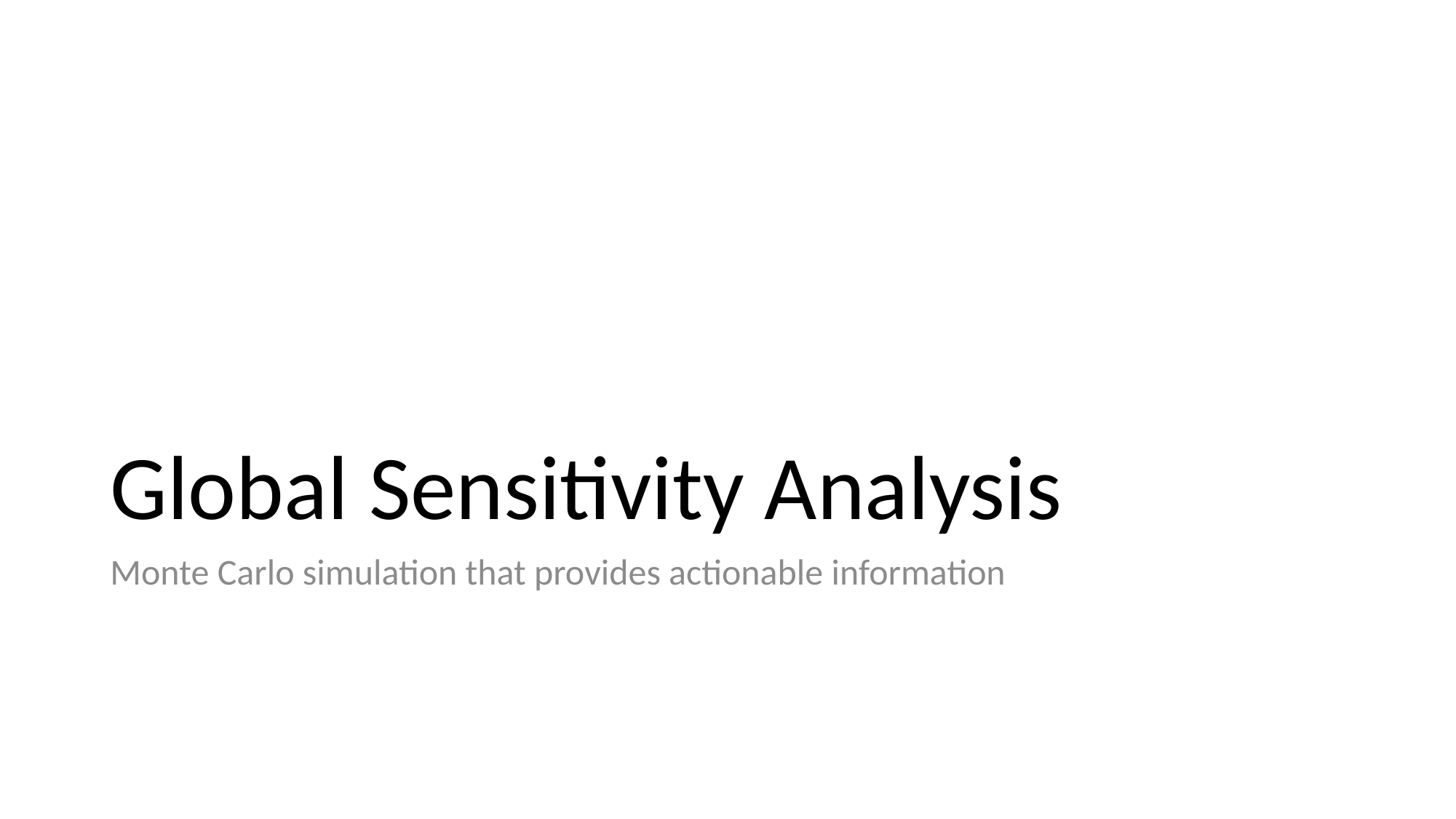

# Global Sensitivity Analysis
Monte Carlo simulation that provides actionable information